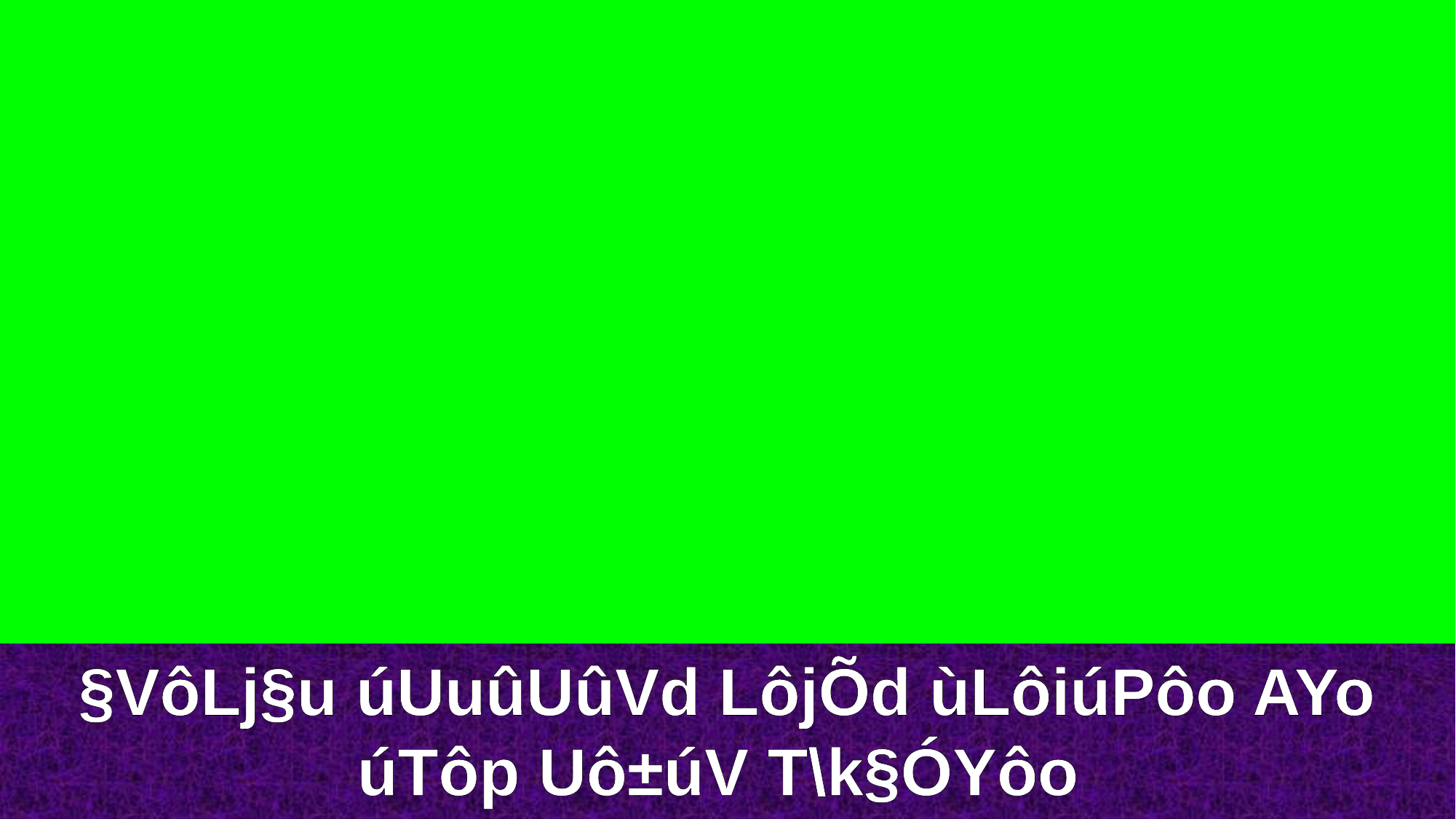

§VôLj§u úUuûUûVd LôjÕd ùLôiúPôo AYo úTôp Uô±úV T\k§ÓYôo